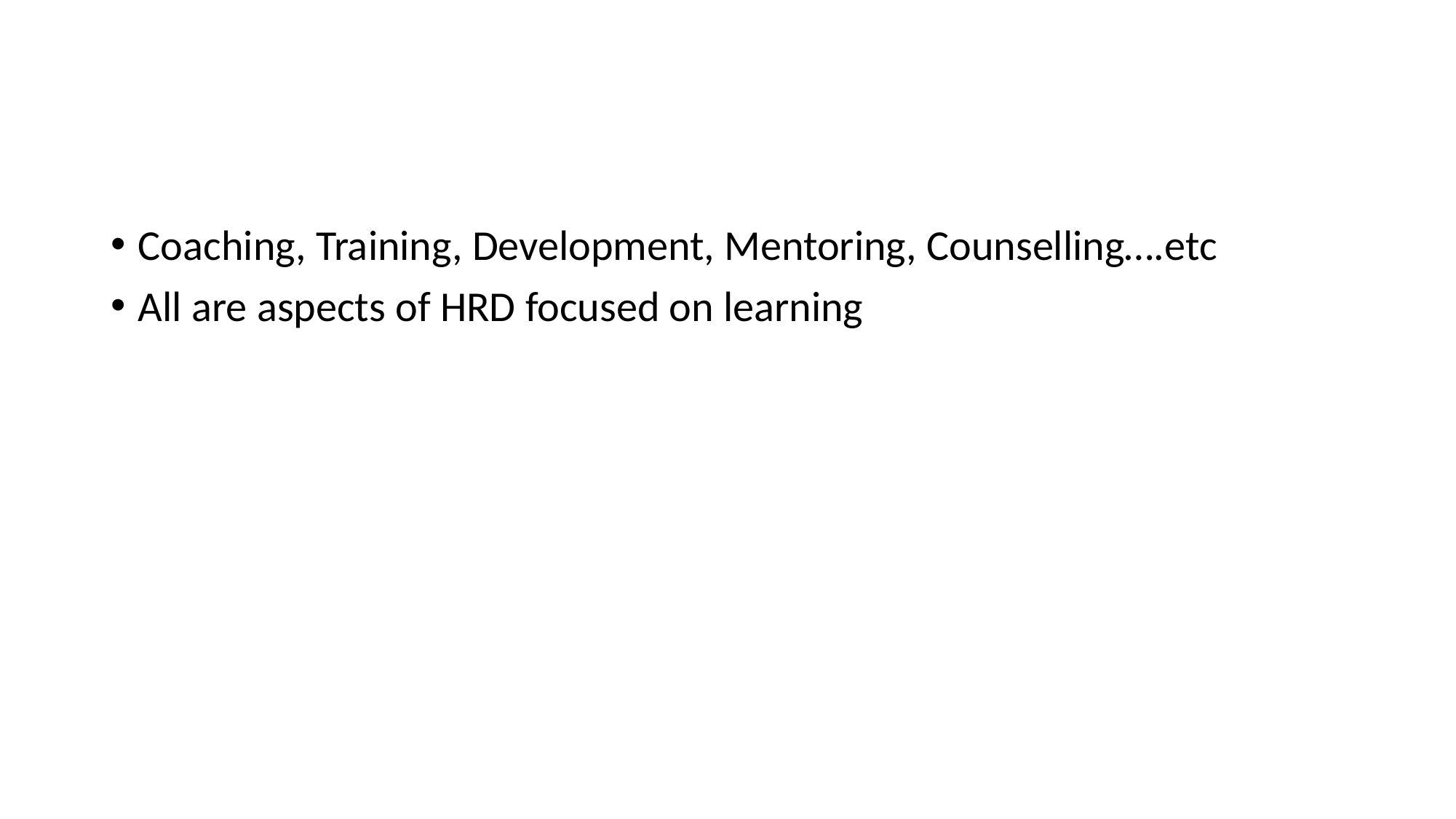

#
Coaching, Training, Development, Mentoring, Counselling….etc
All are aspects of HRD focused on learning